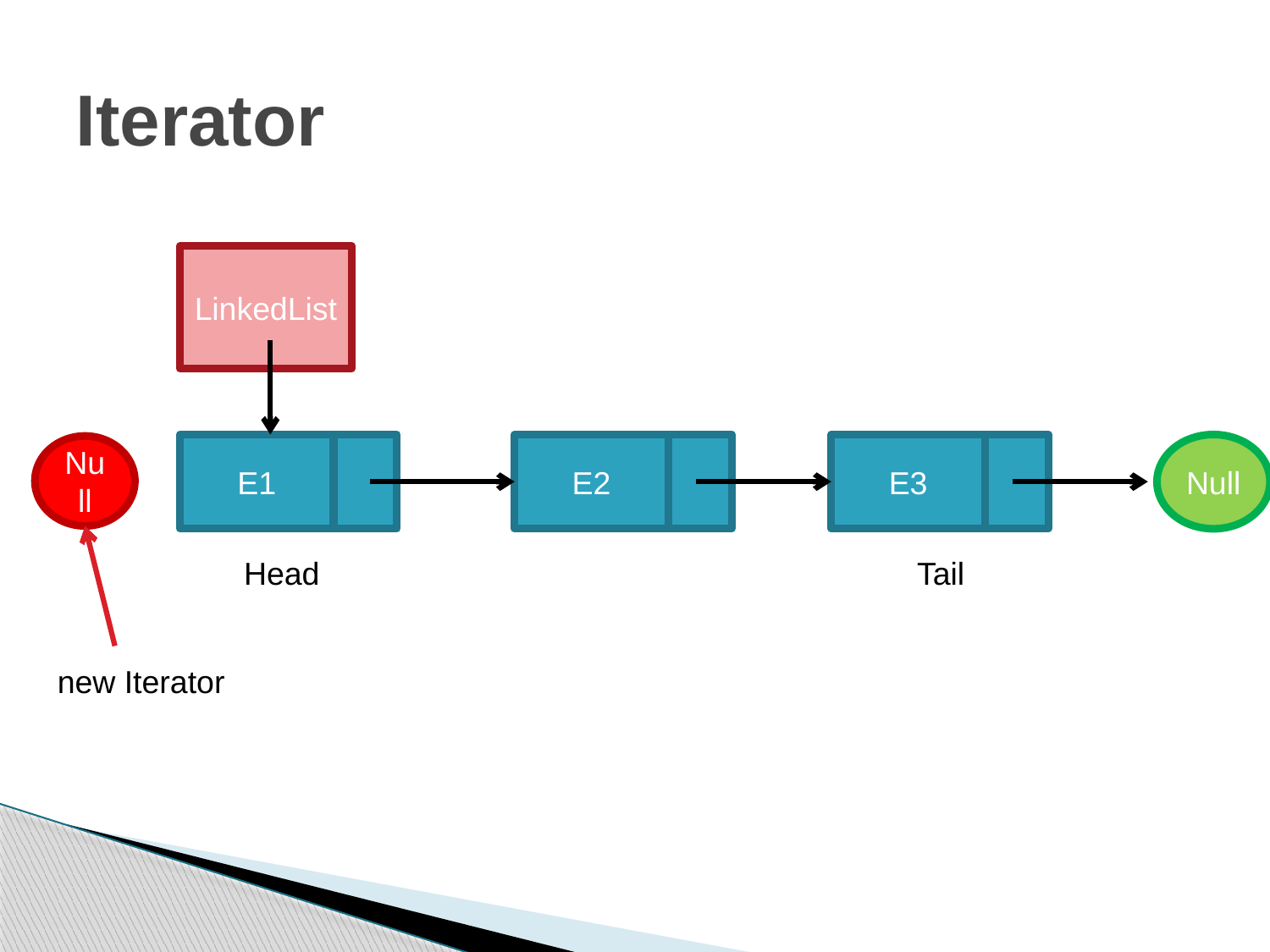

# Iterator
LinkedList
E1

E2

E3

Null
Head
Tail
Null
new Iterator